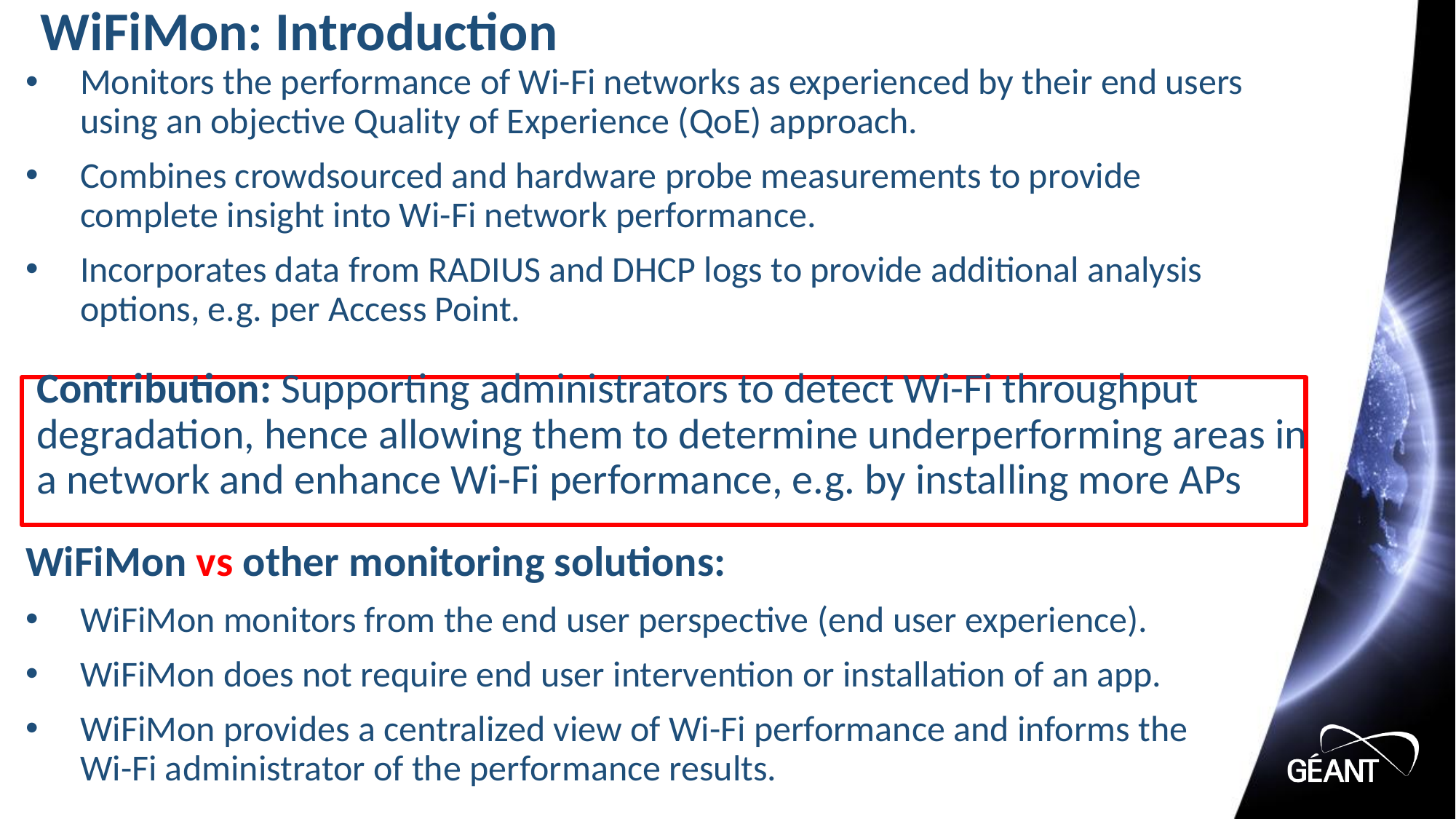

# WiFiMon: Introduction
Monitors the performance of Wi-Fi networks as experienced by their end users using an objective Quality of Experience (QoE) approach.
Combines crowdsourced and hardware probe measurements to provide complete insight into Wi-Fi network performance.
Incorporates data from RADIUS and DHCP logs to provide additional analysis options, e.g. per Access Point.
Contribution: Supporting administrators to detect Wi-Fi throughput degradation, hence allowing them to determine underperforming areas in a network and enhance Wi-Fi performance, e.g. by installing more APs

WiFiMon vs other monitoring solutions:
WiFiMon monitors from the end user perspective (end user experience).
WiFiMon does not require end user intervention or installation of an app.
WiFiMon provides a centralized view of Wi-Fi performance and informs the Wi-Fi administrator of the performance results.